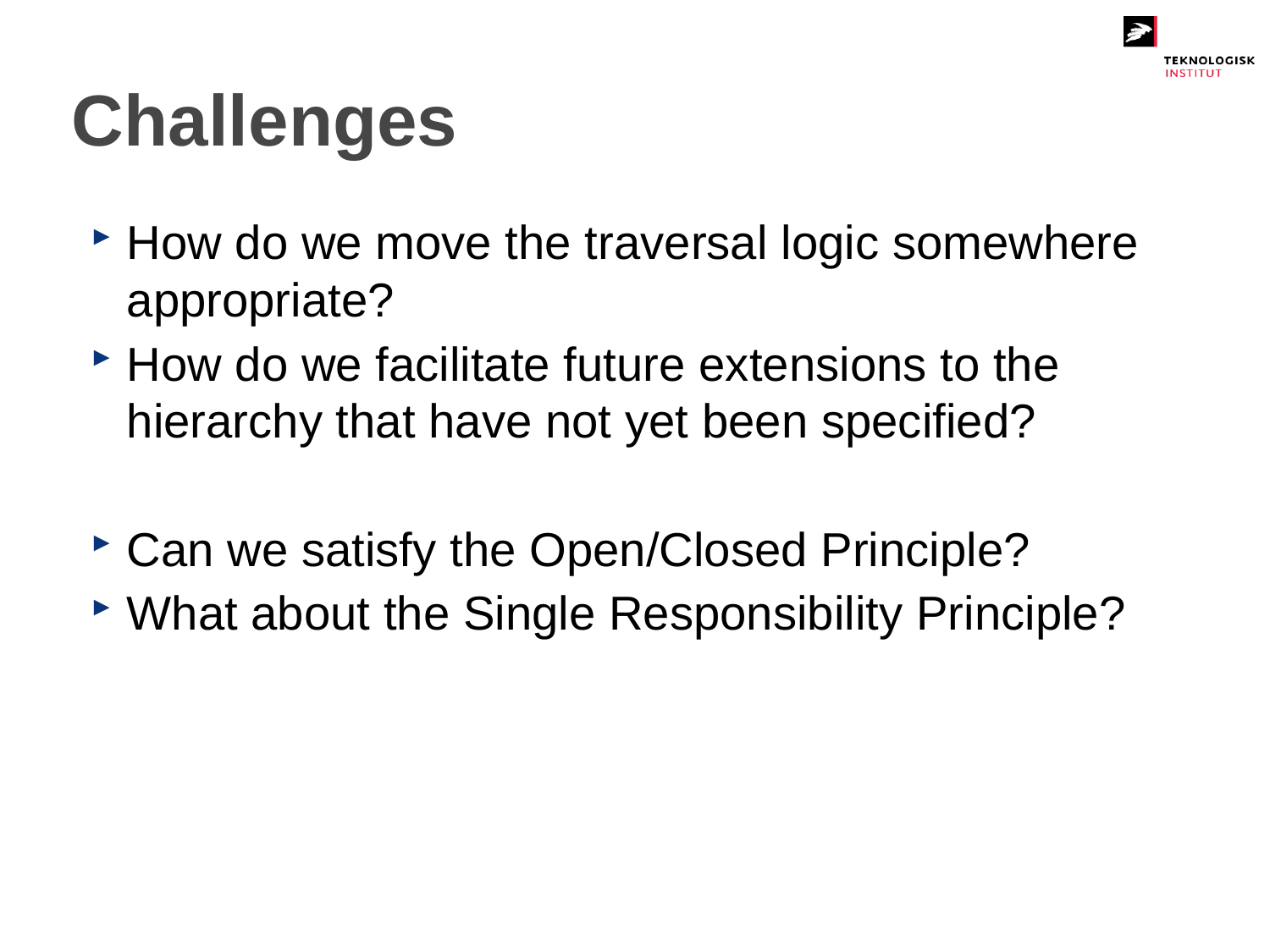

# Challenges
How do we move the traversal logic somewhere appropriate?
How do we facilitate future extensions to the hierarchy that have not yet been specified?

Can we satisfy the Open/Closed Principle?
What about the Single Responsibility Principle?